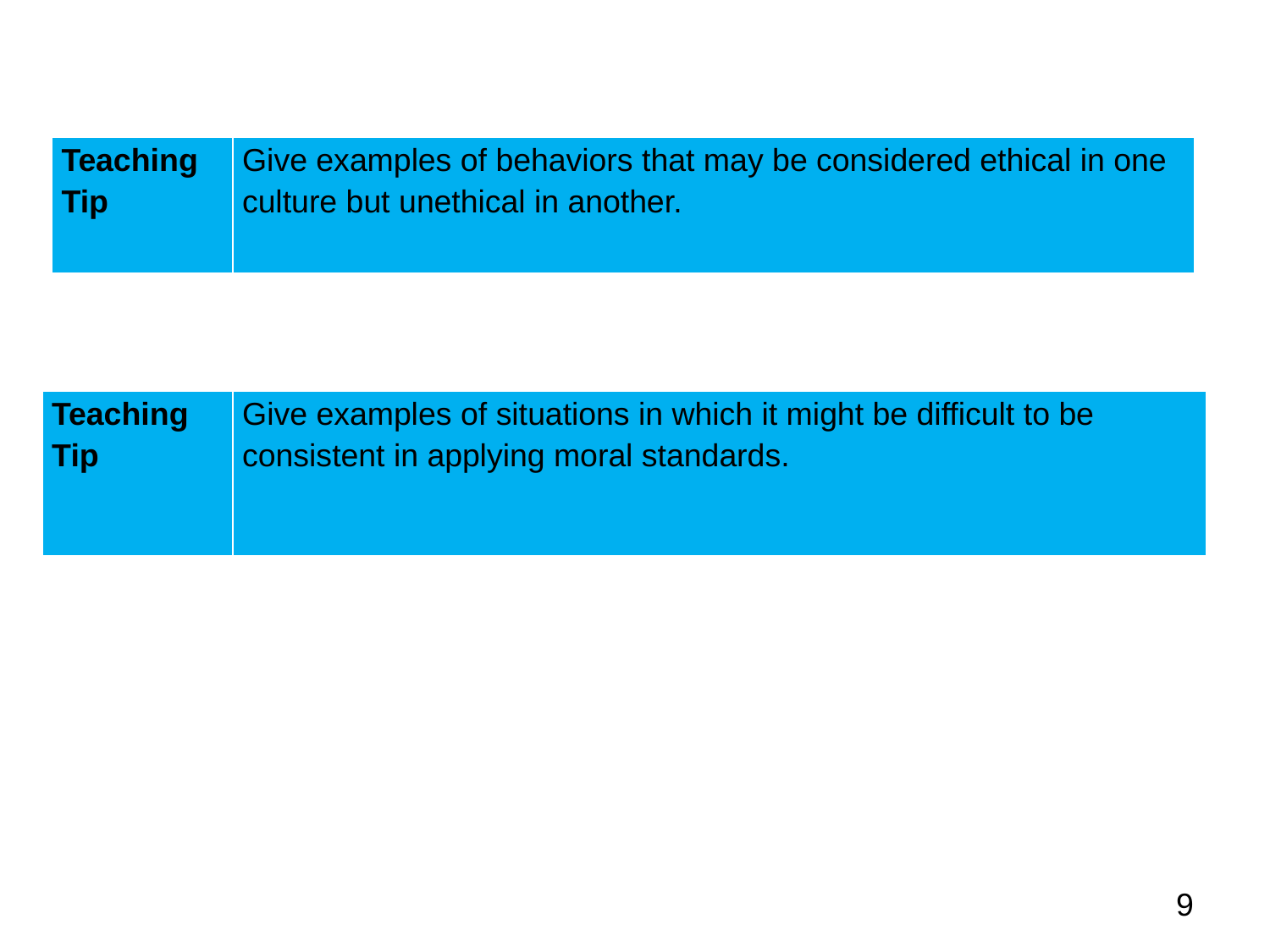

| Teaching Tip | Give examples of behaviors that may be considered ethical in one culture but unethical in another. |
| --- | --- |
| Teaching Tip | Give examples of situations in which it might be difficult to be consistent in applying moral standards. |
| --- | --- |
9